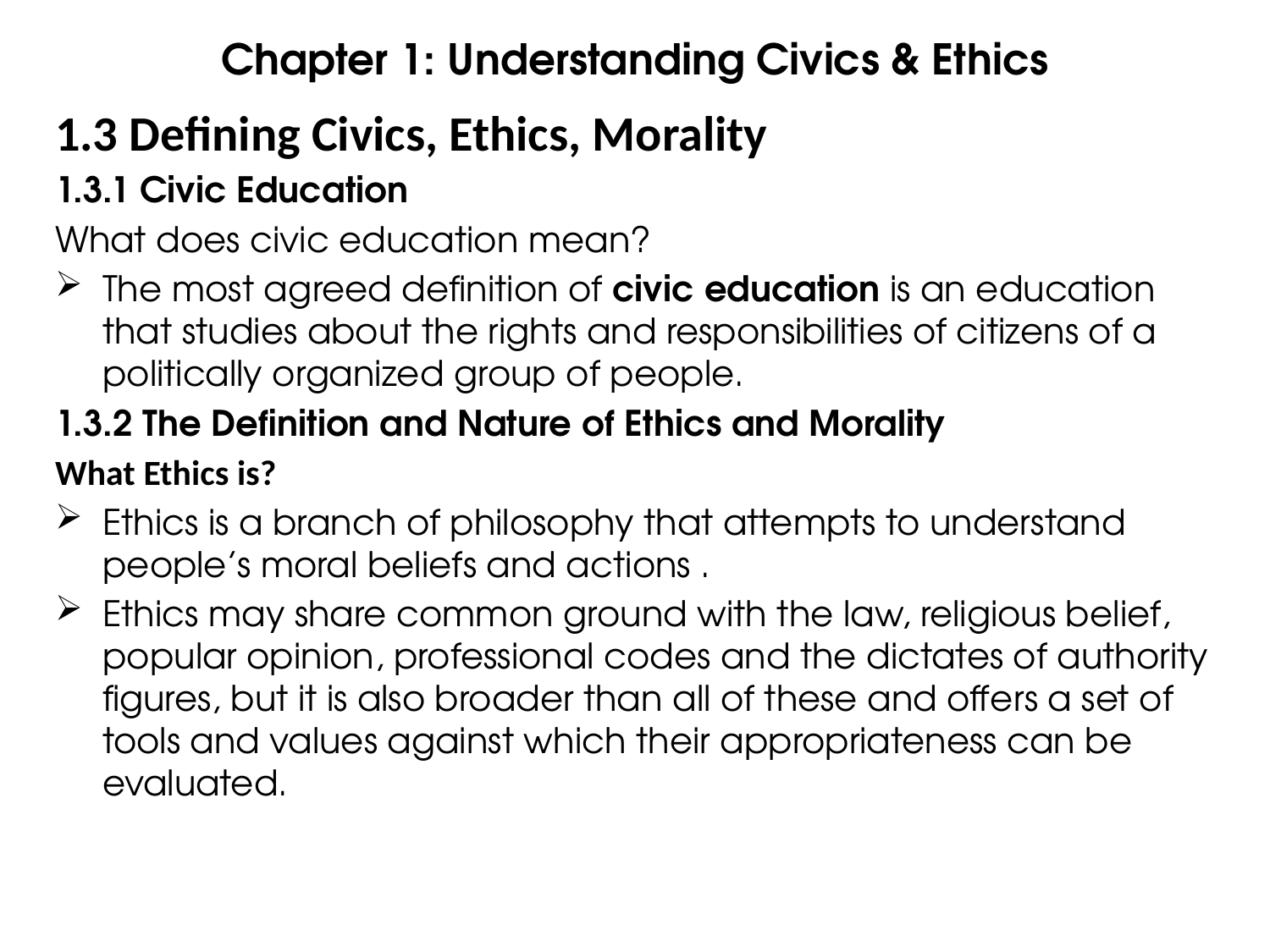

# Chapter 1: Understanding Civics & Ethics
1.3 Defining Civics, Ethics, Morality
1.3.1 Civic Education
What does civic education mean?
The most agreed definition of civic education is an education that studies about the rights and responsibilities of citizens of a politically organized group of people.
1.3.2 The Definition and Nature of Ethics and Morality
What Ethics is?
Ethics is a branch of philosophy that attempts to understand people’s moral beliefs and actions .
Ethics may share common ground with the law, religious belief, popular opinion, professional codes and the dictates of authority figures, but it is also broader than all of these and offers a set of tools and values against which their appropriateness can be evaluated.